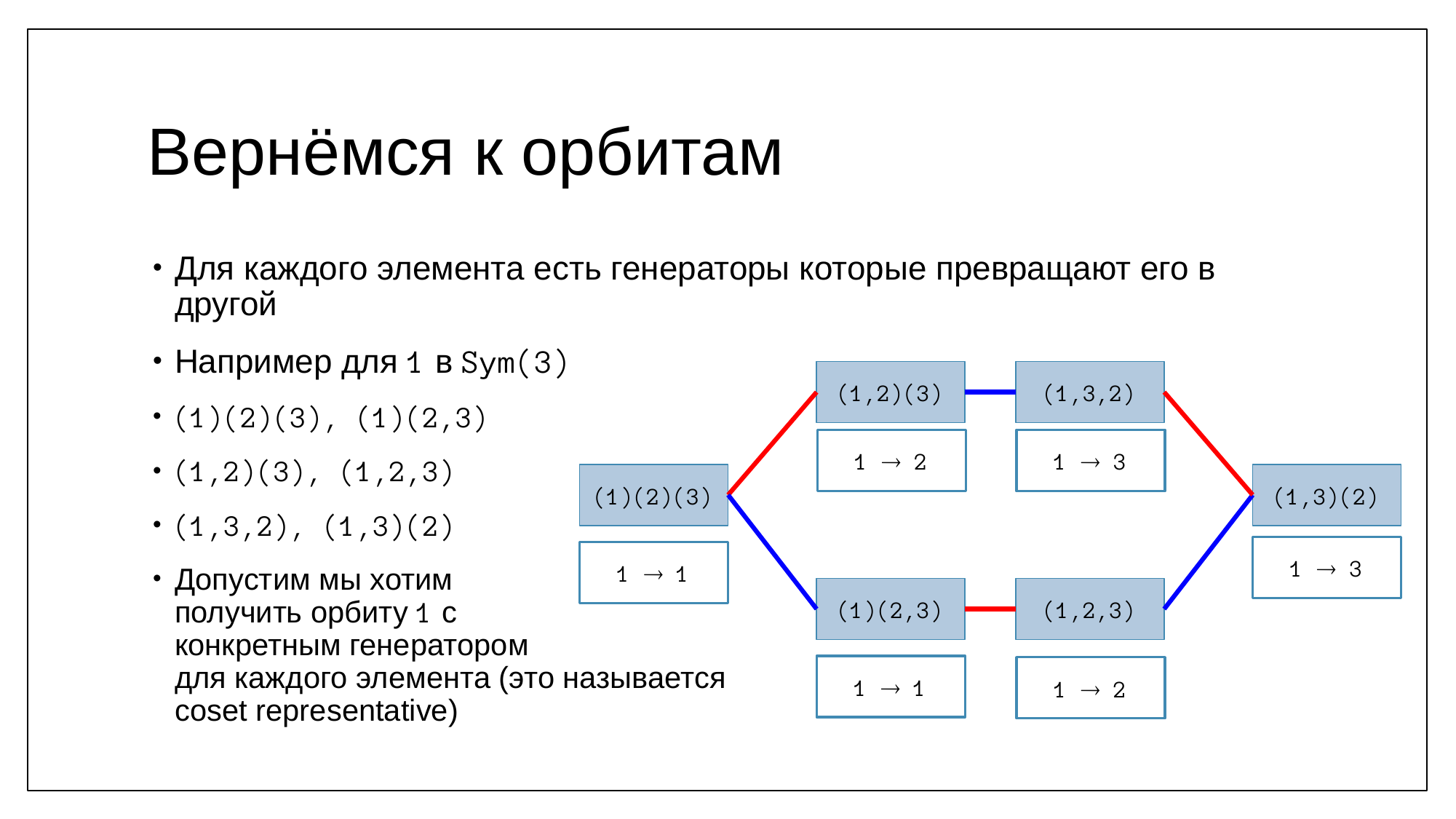

# Вернёмся к орбитам
Для каждого элемента есть генераторы которые превращают его в другой
Например для 1 в Sym(3)
(1)(2)(3), (1)(2,3)
(1,2)(3), (1,2,3)
(1,3,2), (1,3)(2)
Допустим мы хотим
получить орбиту 1 с
конкретным генератором
для каждого элемента (это называется
coset representative)
(1,2)(3)
(1,3,2)
1 → 2
1 → 3
(1)(2)(3)
(1,3)(2)
1 → 3
1 → 1
(1)(2,3)
(1,2,3)
1 → 1
1 → 2